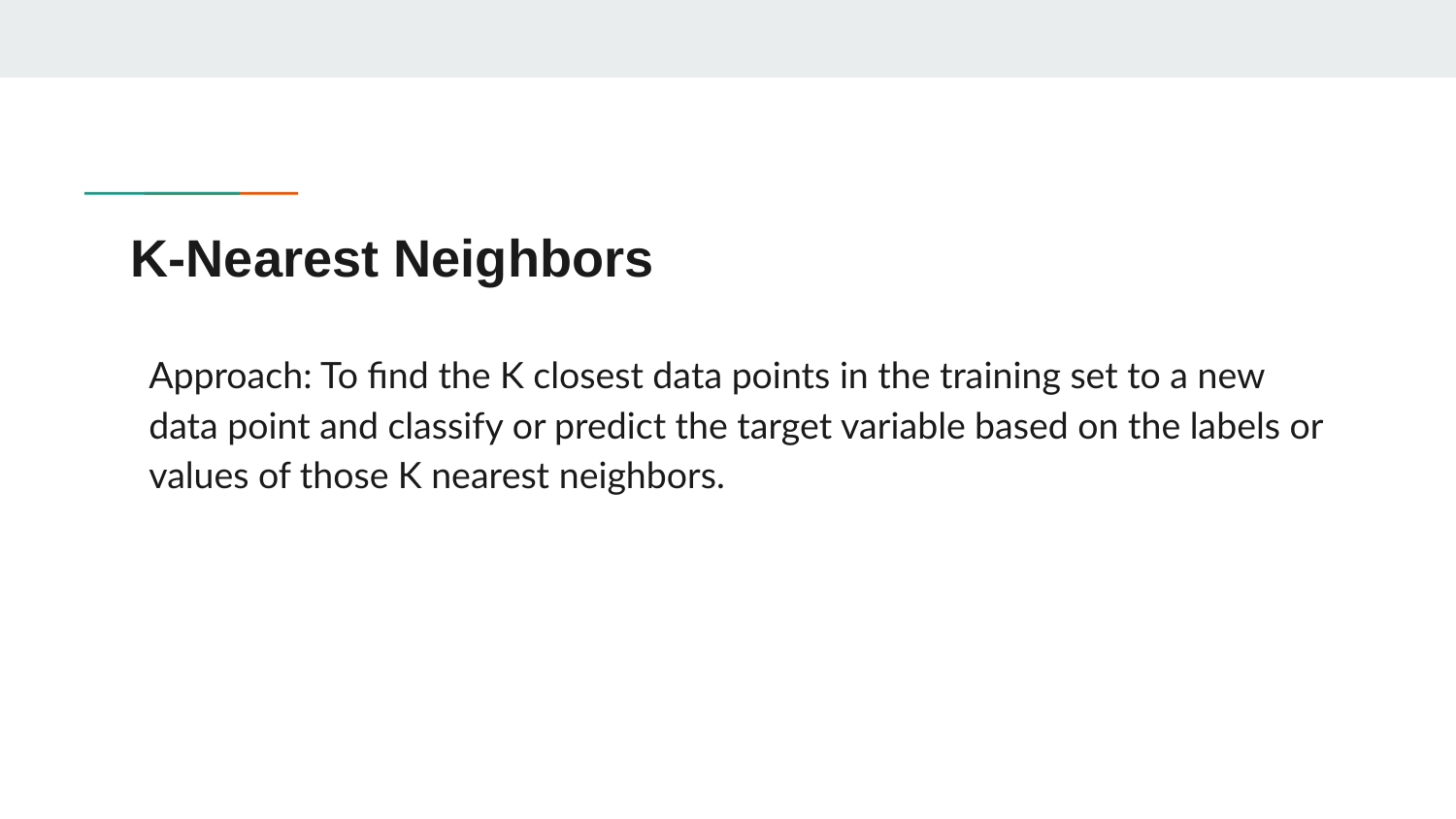

# K-Nearest Neighbors
Approach: To find the K closest data points in the training set to a new data point and classify or predict the target variable based on the labels or values of those K nearest neighbors.